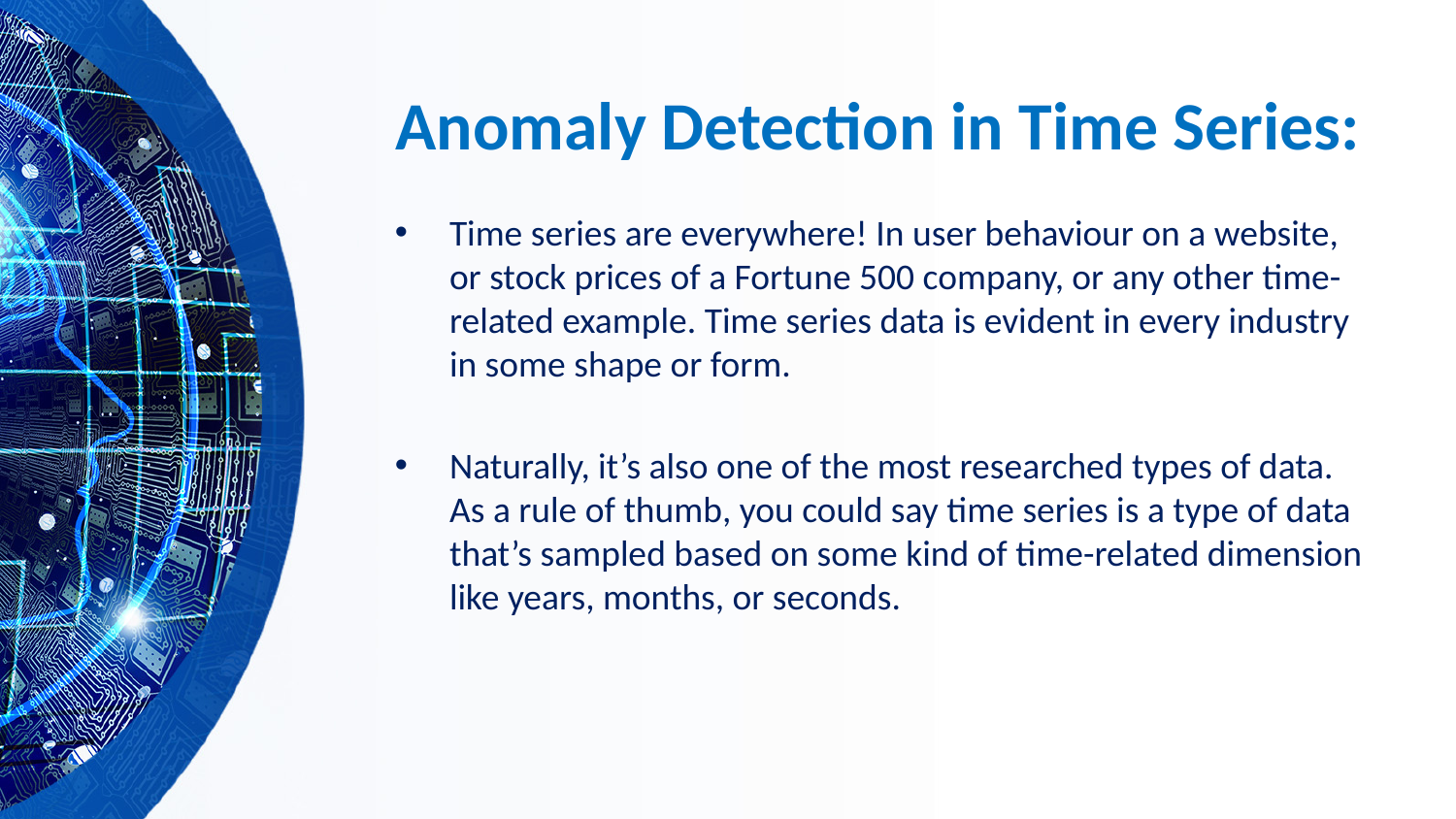

# Anomaly Detection in Time Series:
Time series are everywhere! In user behaviour on a website, or stock prices of a Fortune 500 company, or any other time-related example. Time series data is evident in every industry in some shape or form.

Naturally, it’s also one of the most researched types of data. As a rule of thumb, you could say time series is a type of data that’s sampled based on some kind of time-related dimension like years, months, or seconds.